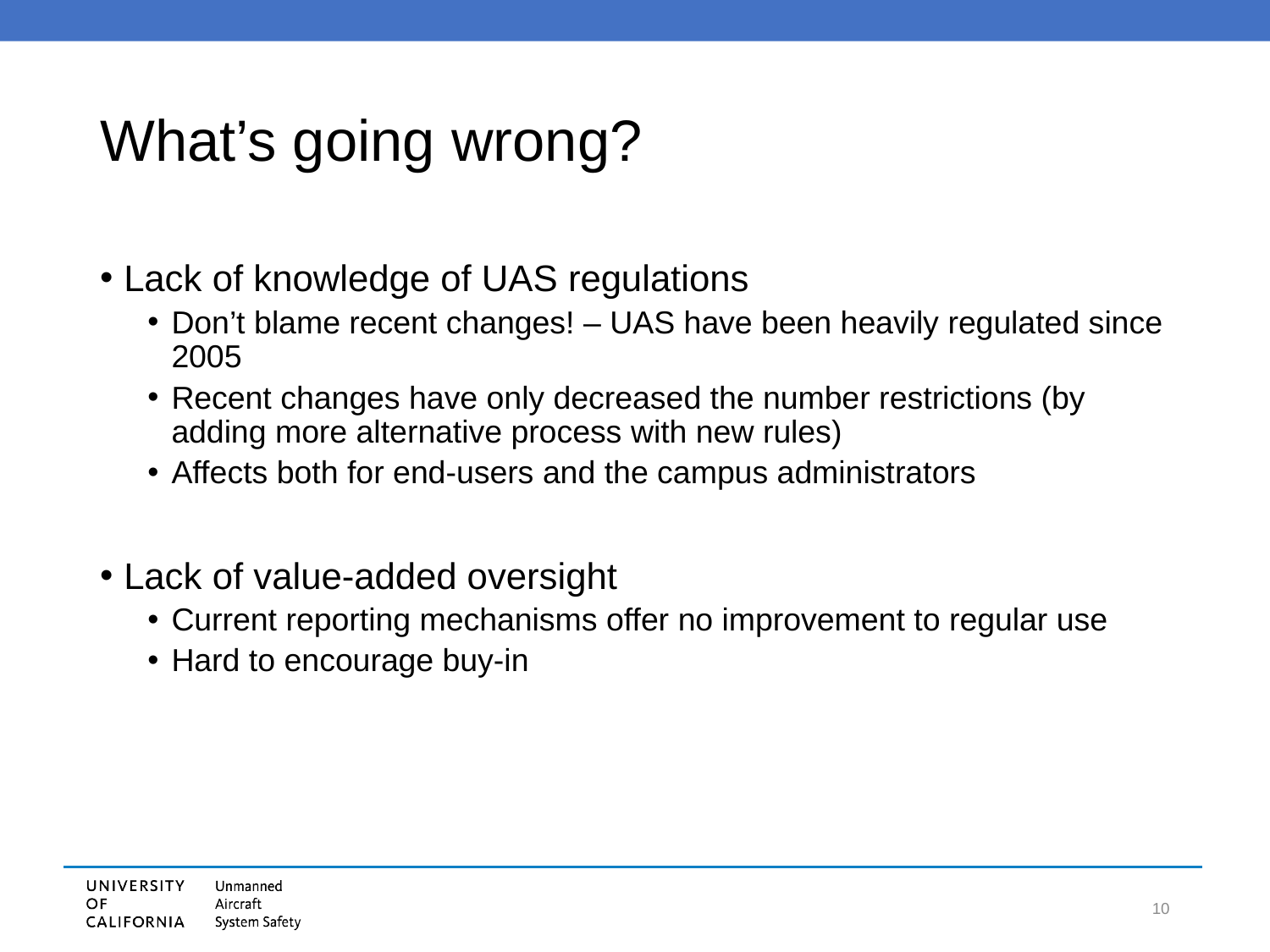

# What’s going wrong?
Lack of knowledge of UAS regulations
Don’t blame recent changes! – UAS have been heavily regulated since 2005
Recent changes have only decreased the number restrictions (by adding more alternative process with new rules)
Affects both for end-users and the campus administrators

Lack of value-added oversight
Current reporting mechanisms offer no improvement to regular use
Hard to encourage buy-in

10